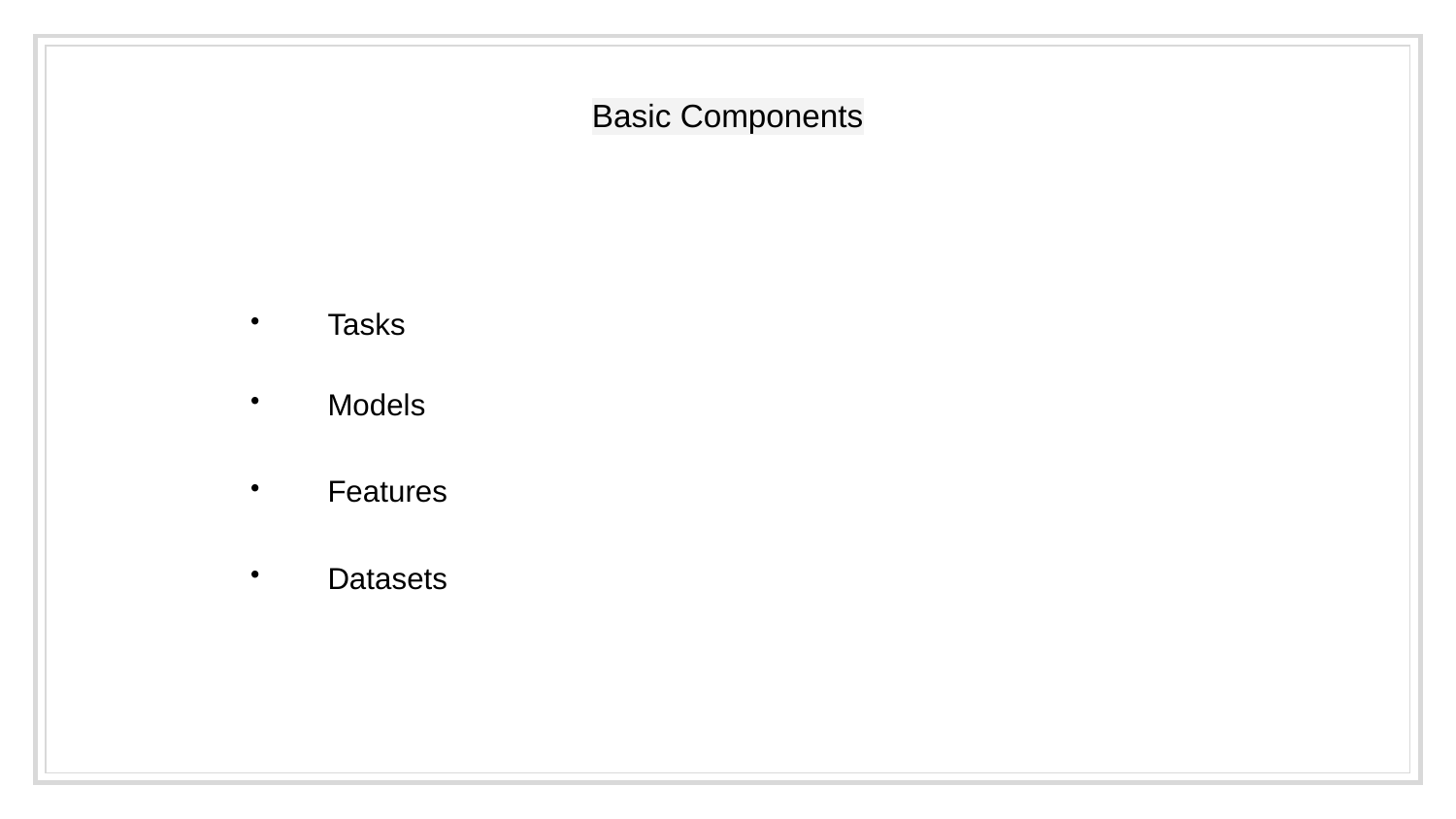

# Basic Components
Tasks
Models
Features
Datasets